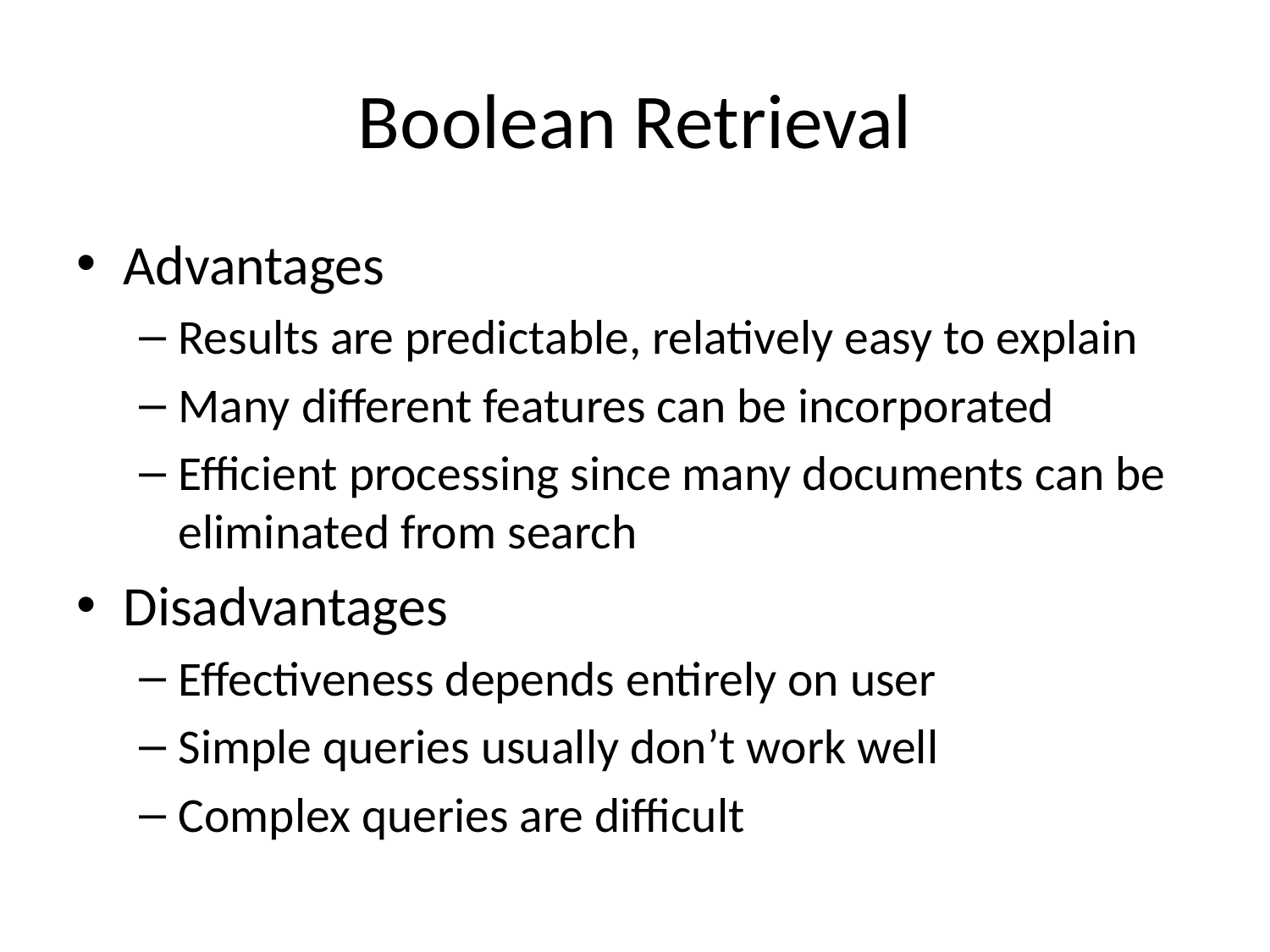

# Boolean Retrieval
Advantages
Results are predictable, relatively easy to explain
Many different features can be incorporated
Efficient processing since many documents can be eliminated from search
Disadvantages
Effectiveness depends entirely on user
Simple queries usually don’t work well
Complex queries are difficult